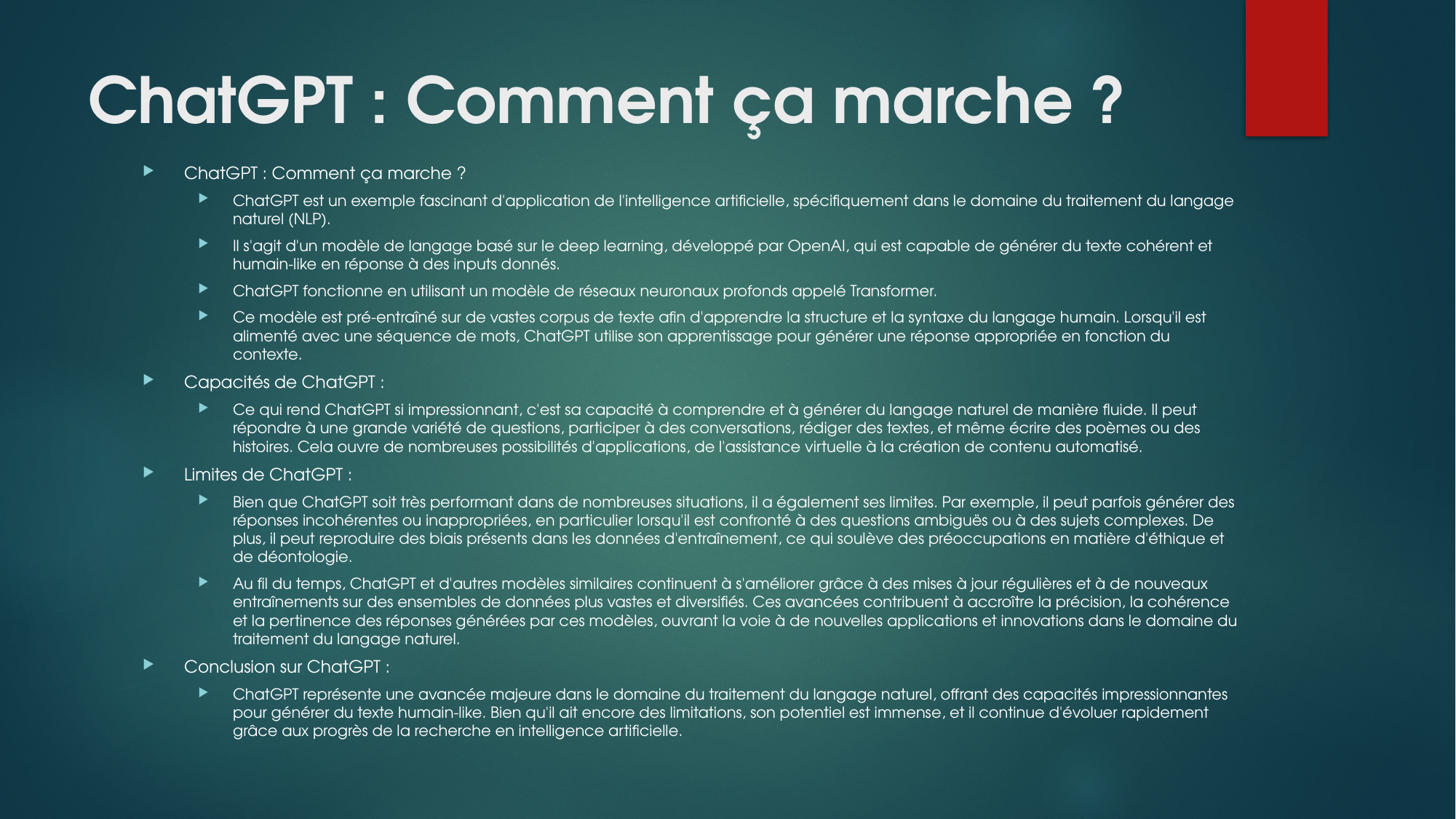

# ChatGPT : Comment ça marche ?
ChatGPT : Comment ça marche ?
ChatGPT est un exemple fascinant d'application de l'intelligence artificielle, spécifiquement dans le domaine du traitement du langage naturel (NLP).
Il s'agit d'un modèle de langage basé sur le deep learning, développé par OpenAI, qui est capable de générer du texte cohérent et humain-like en réponse à des inputs donnés.
ChatGPT fonctionne en utilisant un modèle de réseaux neuronaux profonds appelé Transformer.
Ce modèle est pré-entraîné sur de vastes corpus de texte afin d'apprendre la structure et la syntaxe du langage humain. Lorsqu'il est alimenté avec une séquence de mots, ChatGPT utilise son apprentissage pour générer une réponse appropriée en fonction du contexte.
Capacités de ChatGPT :
Ce qui rend ChatGPT si impressionnant, c'est sa capacité à comprendre et à générer du langage naturel de manière fluide. Il peut répondre à une grande variété de questions, participer à des conversations, rédiger des textes, et même écrire des poèmes ou des histoires. Cela ouvre de nombreuses possibilités d'applications, de l'assistance virtuelle à la création de contenu automatisé.
Limites de ChatGPT :
Bien que ChatGPT soit très performant dans de nombreuses situations, il a également ses limites. Par exemple, il peut parfois générer des réponses incohérentes ou inappropriées, en particulier lorsqu'il est confronté à des questions ambiguës ou à des sujets complexes. De plus, il peut reproduire des biais présents dans les données d'entraînement, ce qui soulève des préoccupations en matière d'éthique et de déontologie.
Au fil du temps, ChatGPT et d'autres modèles similaires continuent à s'améliorer grâce à des mises à jour régulières et à de nouveaux entraînements sur des ensembles de données plus vastes et diversifiés. Ces avancées contribuent à accroître la précision, la cohérence et la pertinence des réponses générées par ces modèles, ouvrant la voie à de nouvelles applications et innovations dans le domaine du traitement du langage naturel.
Conclusion sur ChatGPT :
ChatGPT représente une avancée majeure dans le domaine du traitement du langage naturel, offrant des capacités impressionnantes pour générer du texte humain-like. Bien qu'il ait encore des limitations, son potentiel est immense, et il continue d'évoluer rapidement grâce aux progrès de la recherche en intelligence artificielle.